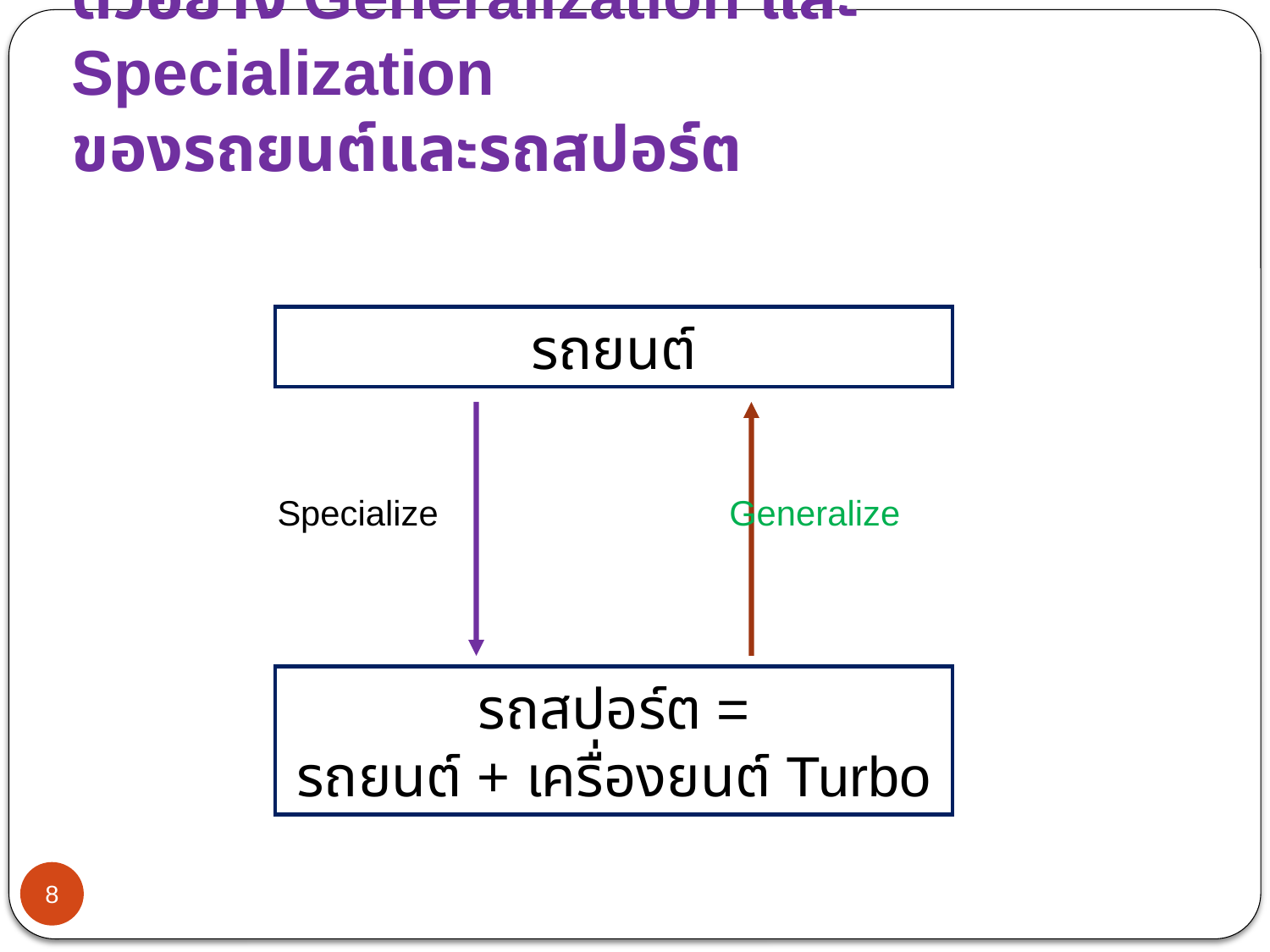

# ตัวอย่าง Generalization และ Specialization ของรถยนต์และรถสปอร์ต
รถยนต์

Specialize
Generalize
รถสปอร์ต =
รถยนต์ + เครื่องยนต์ Turbo
8